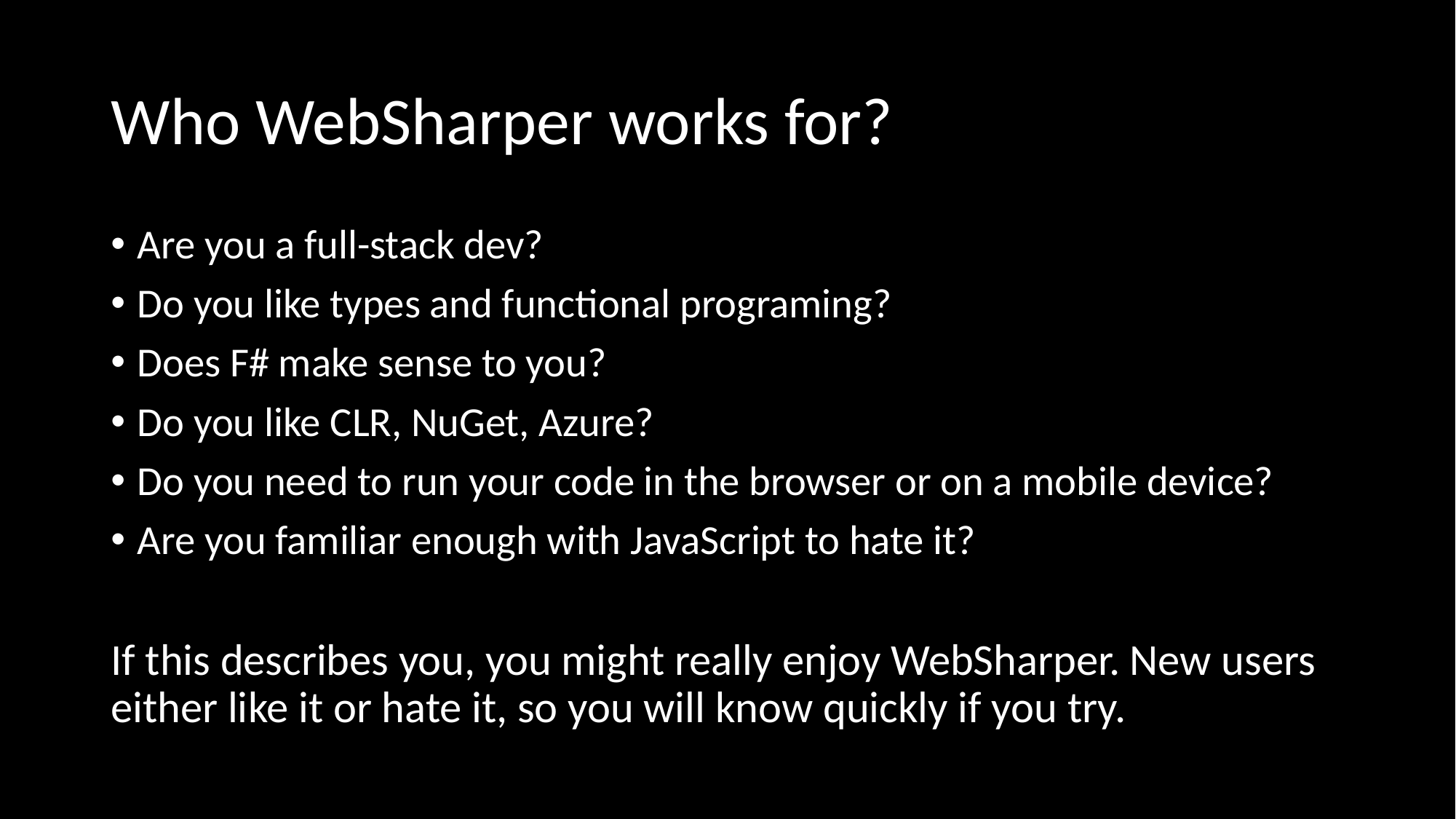

# Who WebSharper works for?
Are you a full-stack dev?
Do you like types and functional programing?
Does F# make sense to you?
Do you like CLR, NuGet, Azure?
Do you need to run your code in the browser or on a mobile device?
Are you familiar enough with JavaScript to hate it?

If this describes you, you might really enjoy WebSharper. New users either like it or hate it, so you will know quickly if you try.